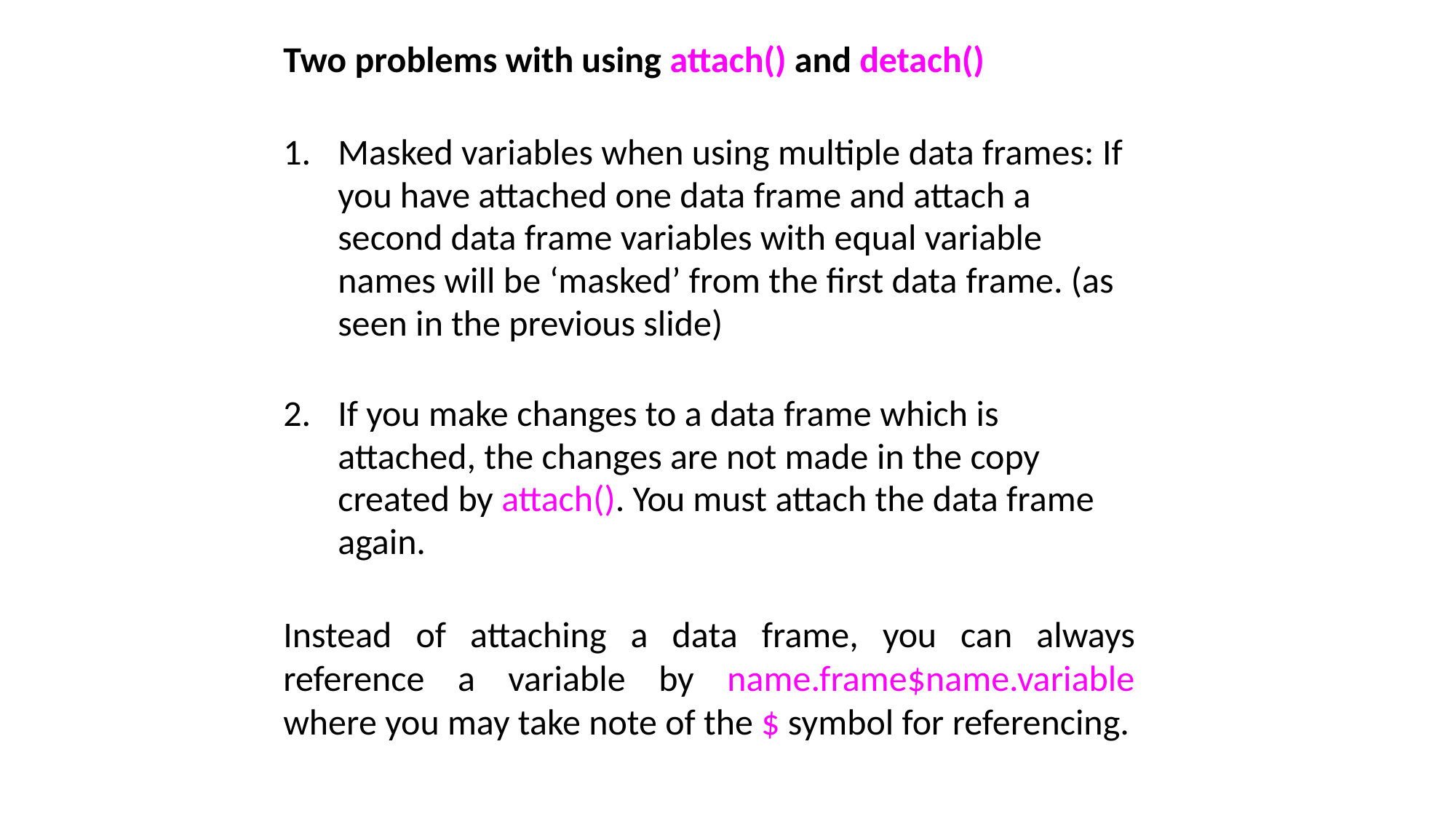

Two problems with using attach() and detach()

Masked variables when using multiple data frames: If you have attached one data frame and attach a second data frame variables with equal variable names will be ‘masked’ from the first data frame. (as seen in the previous slide)

If you make changes to a data frame which is attached, the changes are not made in the copy created by attach(). You must attach the data frame again.

Instead of attaching a data frame, you can always reference a variable by name.frame$name.variable where you may take note of the $ symbol for referencing.